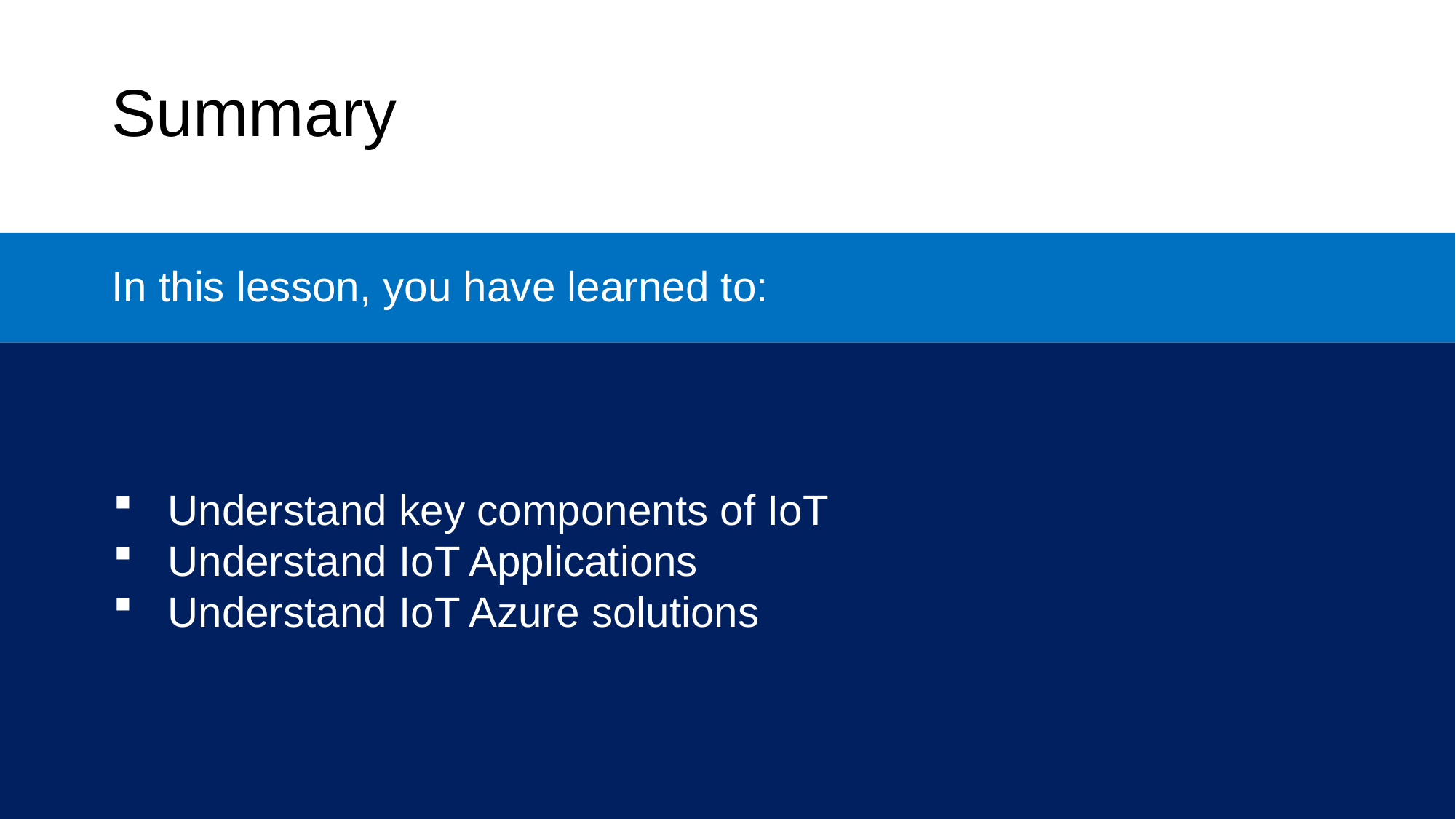

Summary

In this lesson, you have learned to:
Understand key components of IoT
Understand IoT Applications
Understand IoT Azure solutions